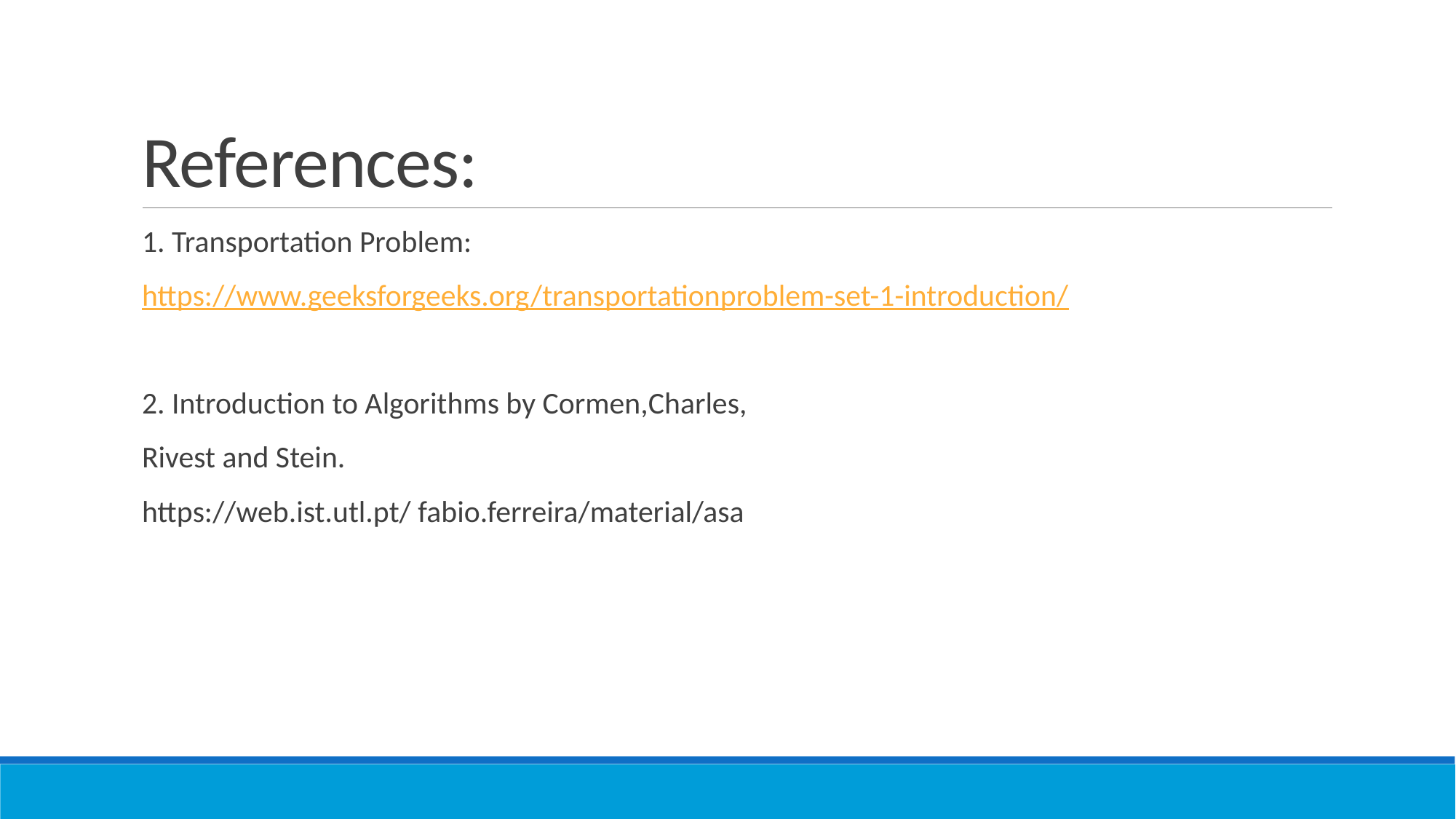

# References:
1. Transportation Problem:
https://www.geeksforgeeks.org/transportationproblem-set-1-introduction/

2. Introduction to Algorithms by Cormen,Charles,
Rivest and Stein.
https://web.ist.utl.pt/ fabio.ferreira/material/asa